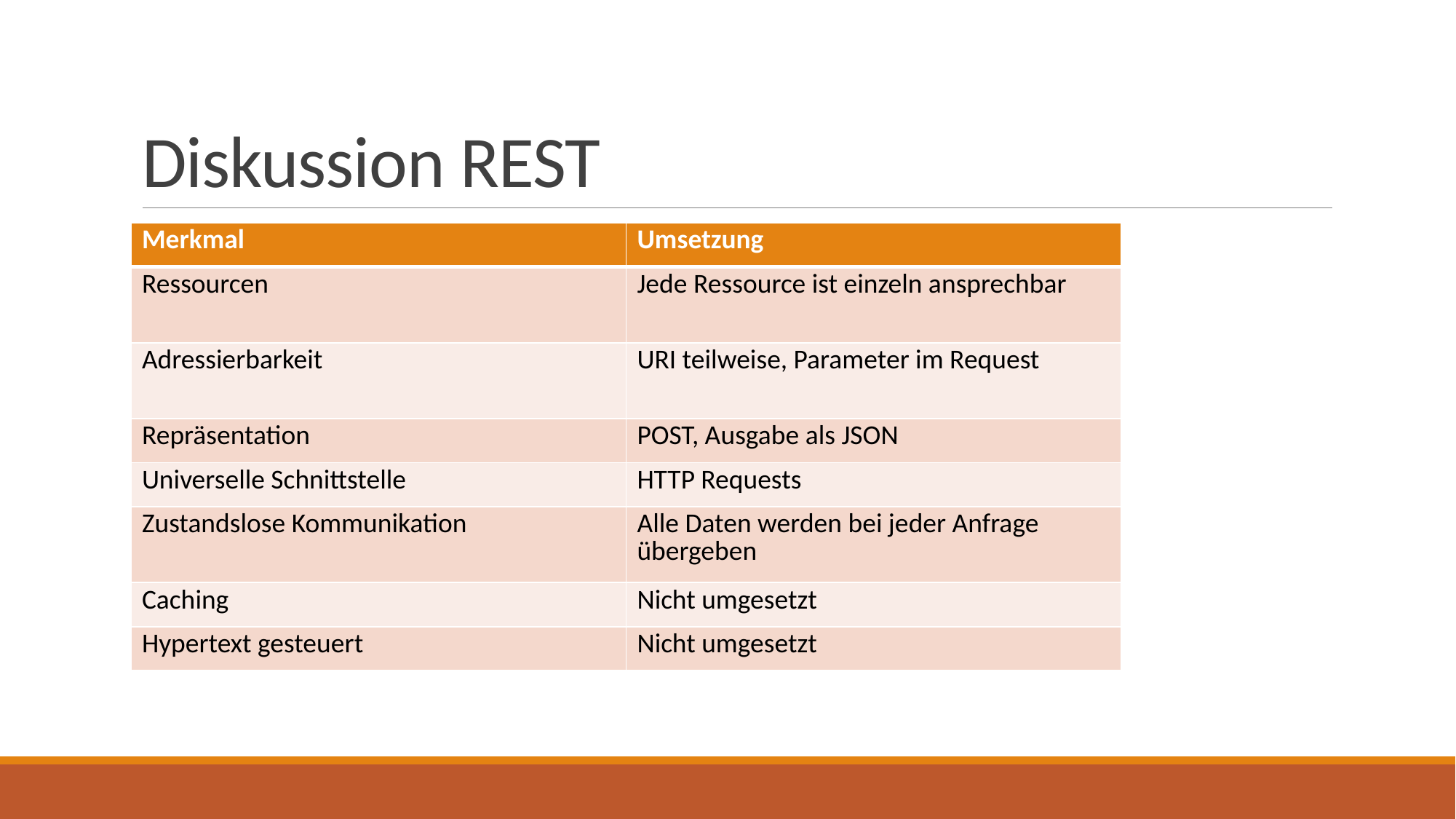

# Diskussion REST
| Merkmal | Umsetzung |
| --- | --- |
| Ressourcen | Jede Ressource ist einzeln ansprechbar |
| Adressierbarkeit | URI teilweise, Parameter im Request |
| Repräsentation | POST, Ausgabe als JSON |
| Universelle Schnittstelle | HTTP Requests |
| Zustandslose Kommunikation | Alle Daten werden bei jeder Anfrage übergeben |
| Caching | Nicht umgesetzt |
| Hypertext gesteuert | Nicht umgesetzt |